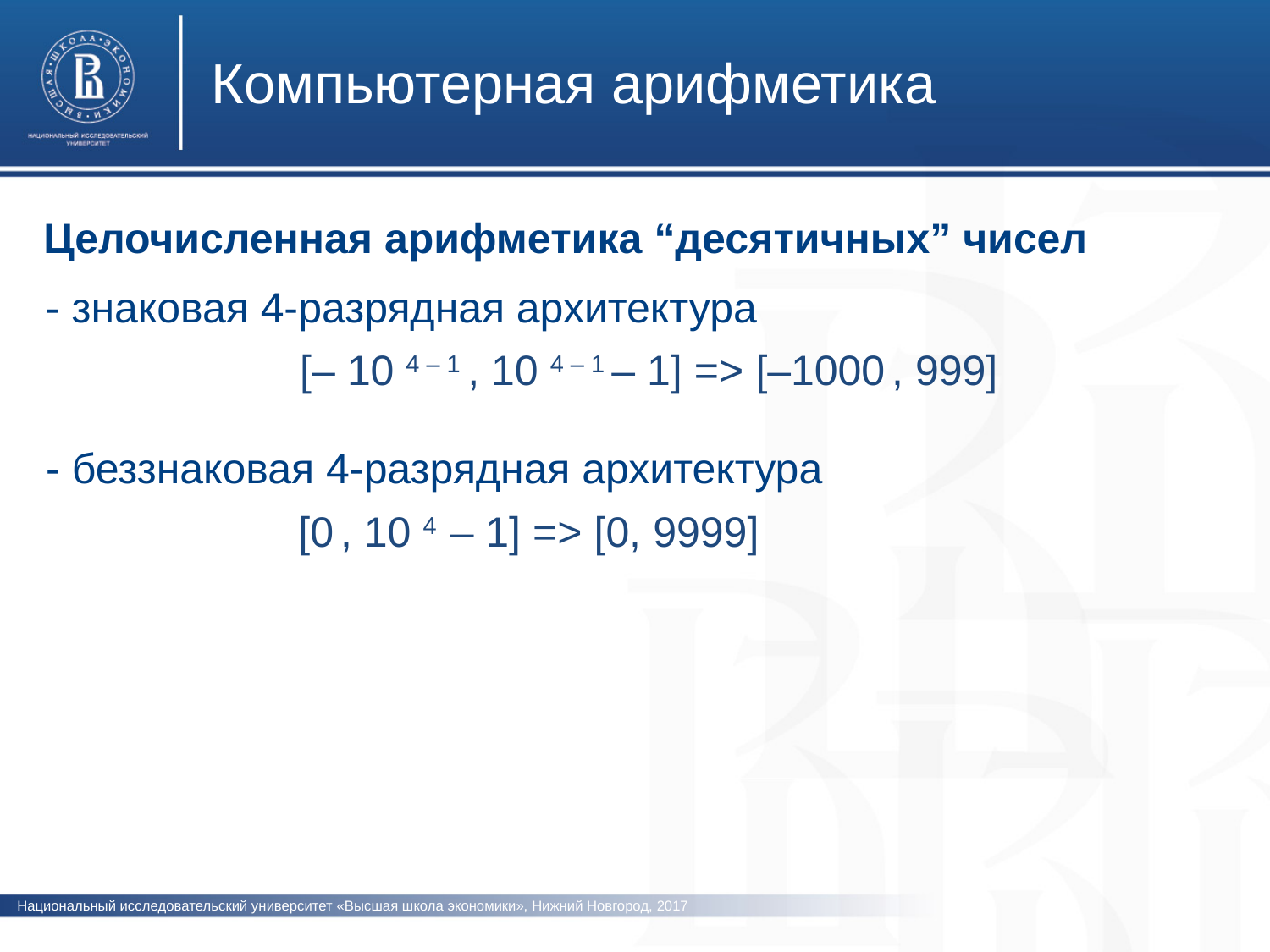

Компьютерная арифметика
Целочисленная арифметика “десятичных” чисел
- знаковая 4-разрядная архитектура
		[– 10 4 – 1 , 10 4 – 1 – 1] => [–1000 , 999]
- беззнаковая 4-разрядная архитектура
		[0 , 10 4  – 1] => [0, 9999]
Национальный исследовательский университет «Высшая школа экономики», Нижний Новгород, 2017